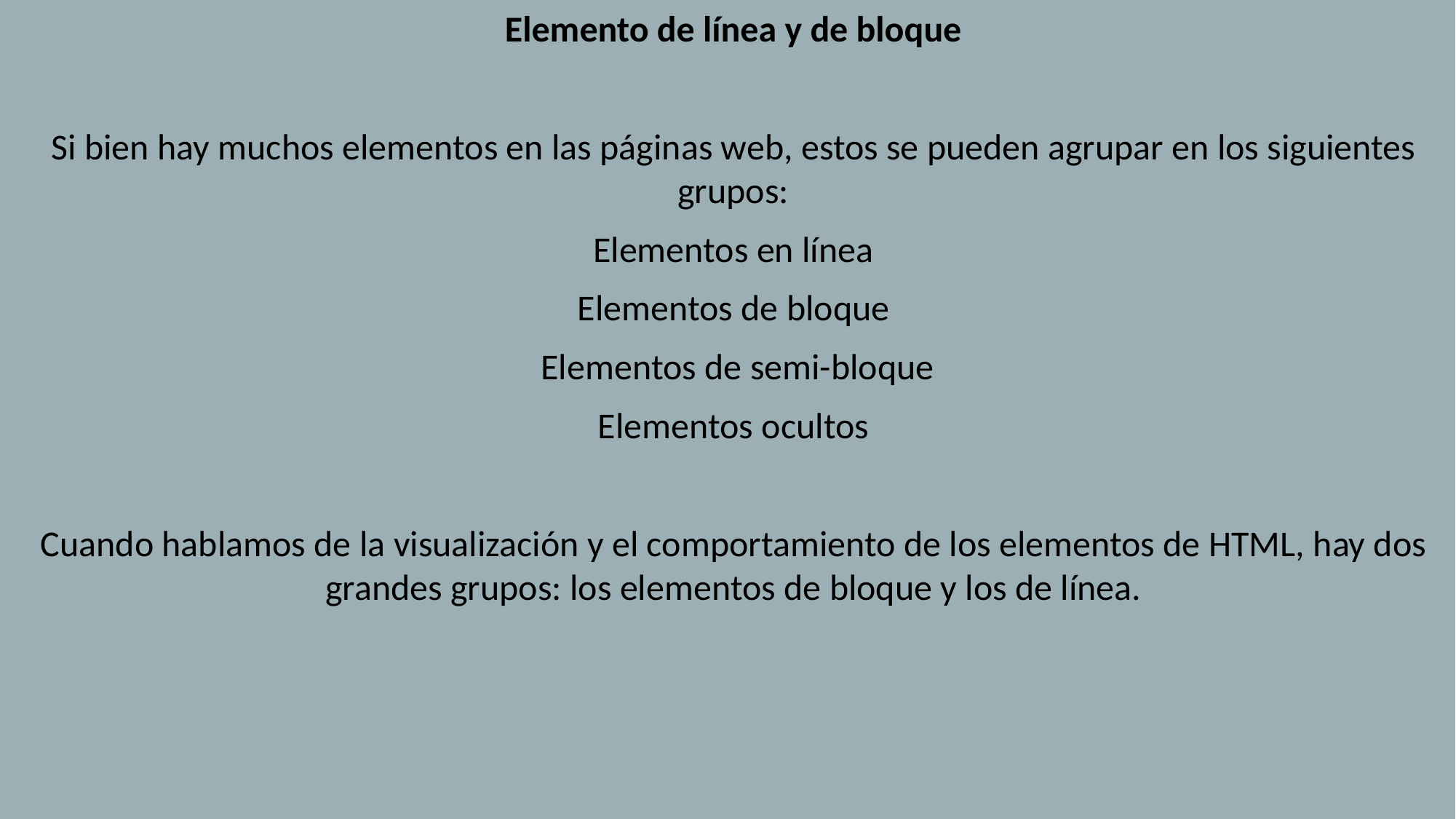

Elemento de línea y de bloque

Si bien hay muchos elementos en las páginas web, estos se pueden agrupar en los siguientes grupos:
Elementos en línea
Elementos de bloque
 Elementos de semi-bloque
Elementos ocultos

Cuando hablamos de la visualización y el comportamiento de los elementos de HTML, hay dos grandes grupos: los elementos de bloque y los de línea.